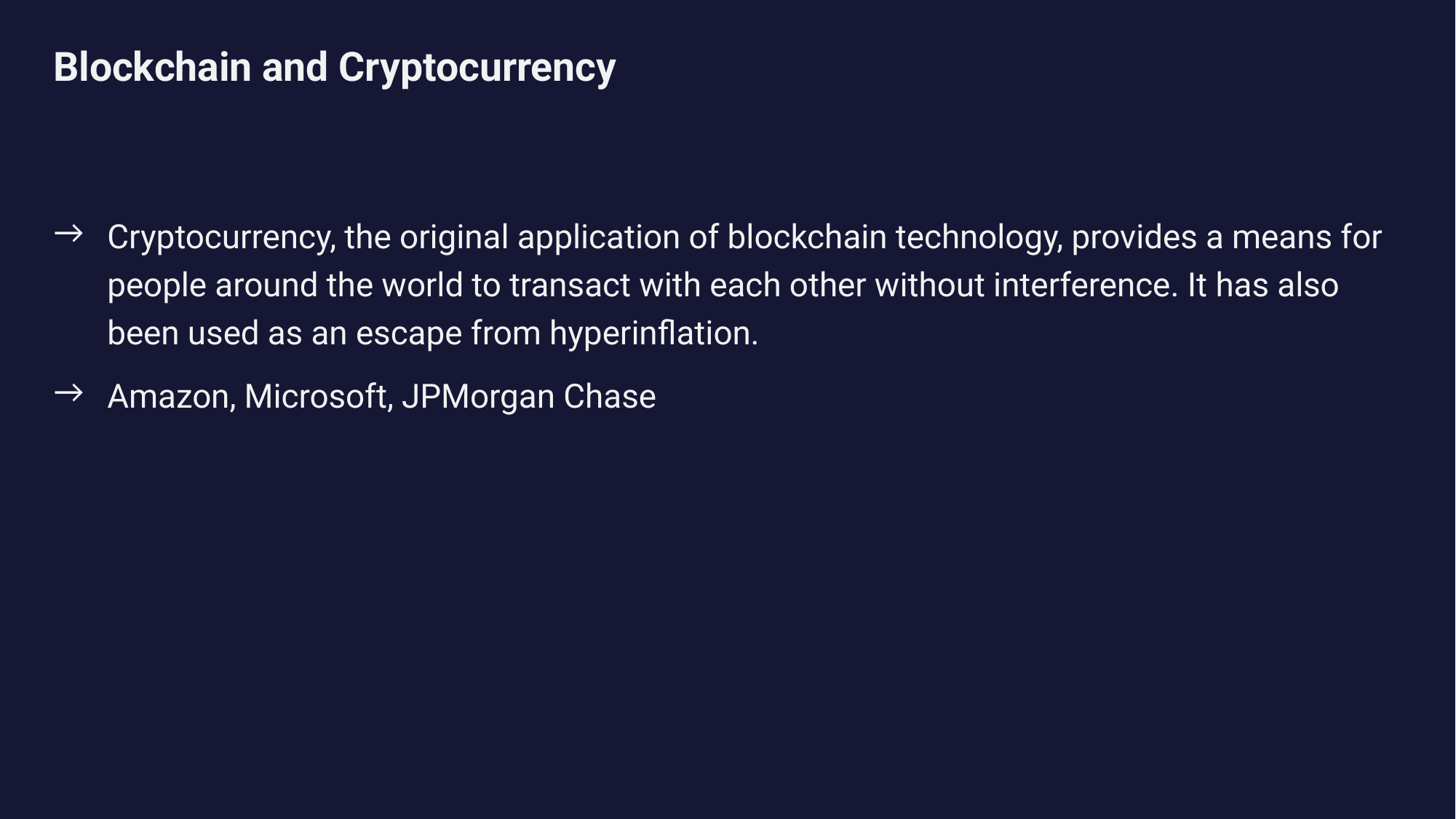

# Blockchain and Cryptocurrency
Cryptocurrency, the original application of blockchain technology, provides a means for people around the world to transact with each other without interference. It has also been used as an escape from hyperinflation.
Amazon, Microsoft, JPMorgan Chase